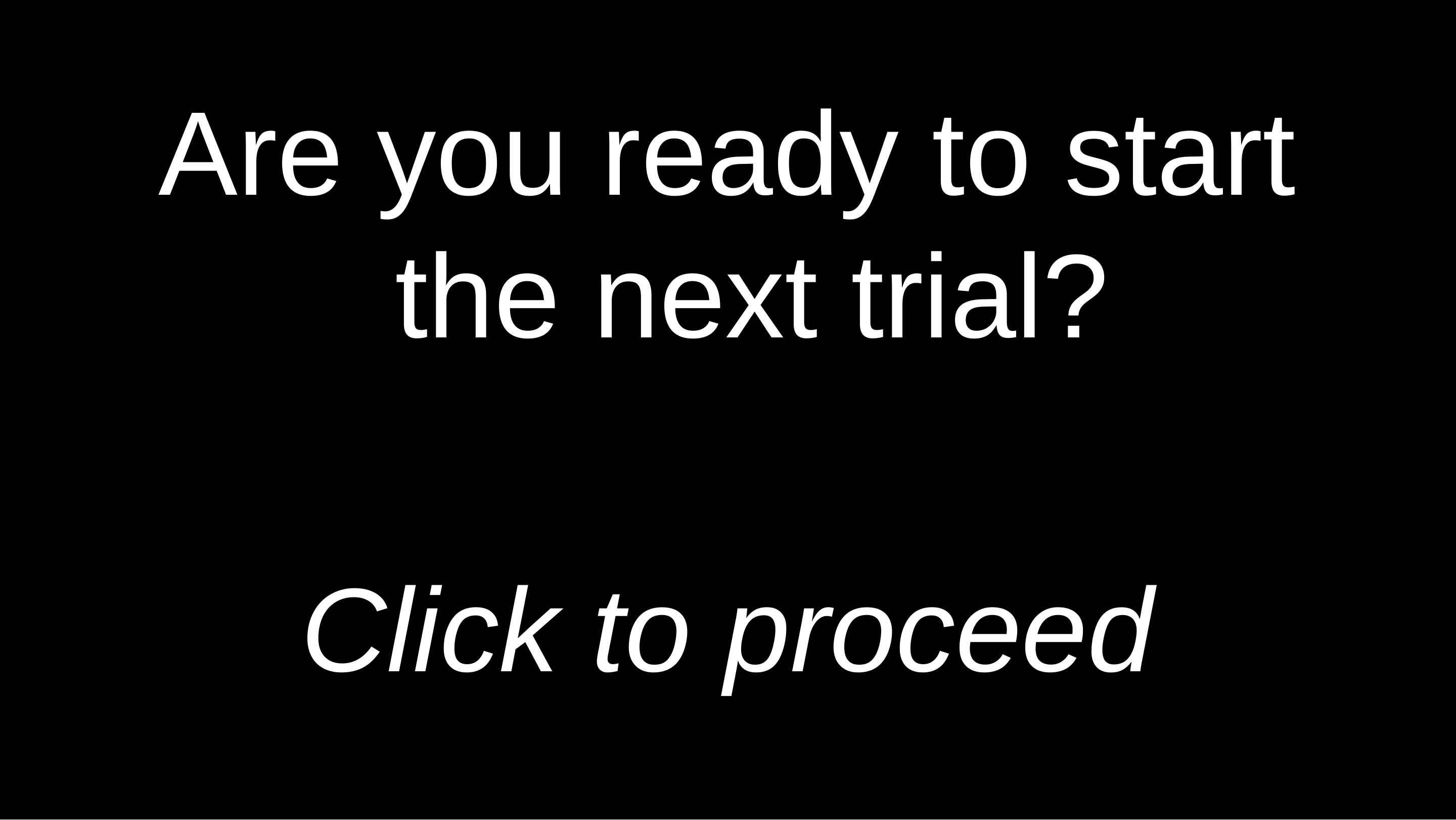

Are you ready to start the next trial?

Click to proceed